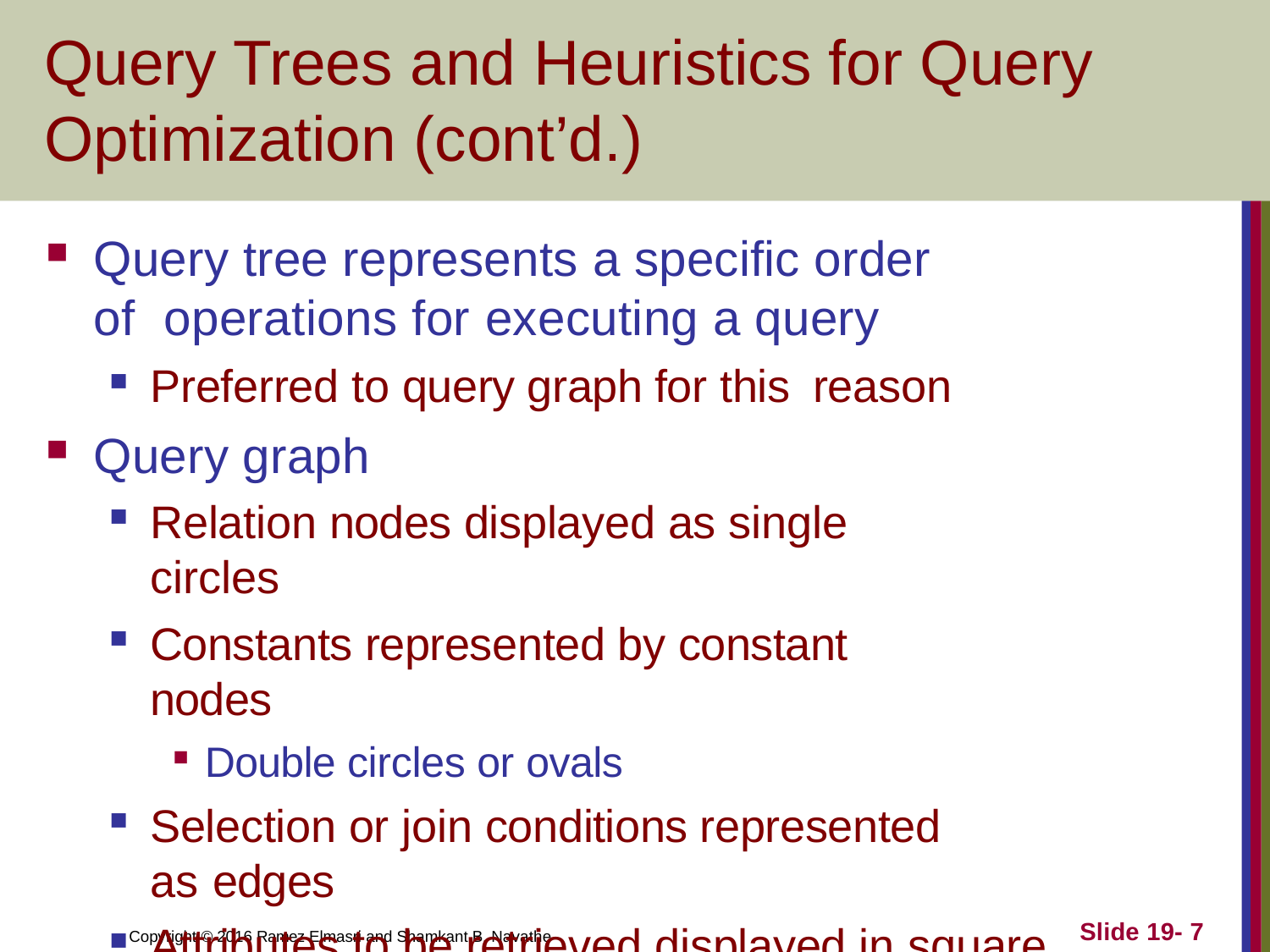

# Query Trees and Heuristics for Query  Optimization (cont’d.)
Query tree represents a specific order of  operations for executing a query
Preferred to query graph for this reason
Query graph
Relation nodes displayed as single circles
Constants represented by constant nodes
Double circles or ovals
Selection or join conditions represented as edges
Attributes to be retrieved displayed in square  brackets
Slide 19- 7
Copyright © 2016 Ramez Elmasri and Shamkant B. Navathe